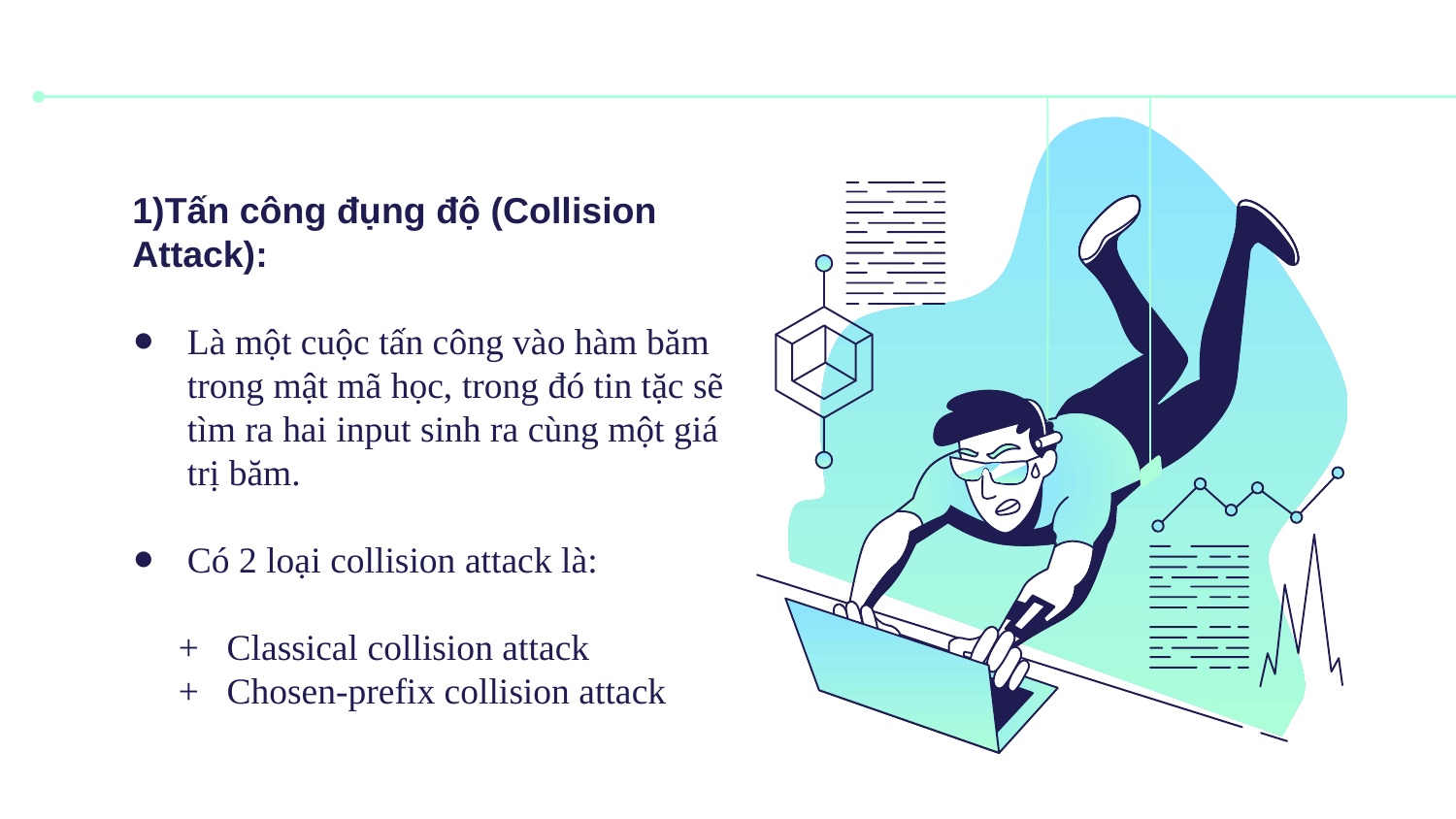

#

1)Tấn công đụng độ (Collision Attack):

Là một cuộc tấn công vào hàm băm trong mật mã học, trong đó tin tặc sẽ tìm ra hai input sinh ra cùng một giá trị băm.

Có 2 loại collision attack là:

     +   Classical collision attack
     +   Chosen-prefix collision attack